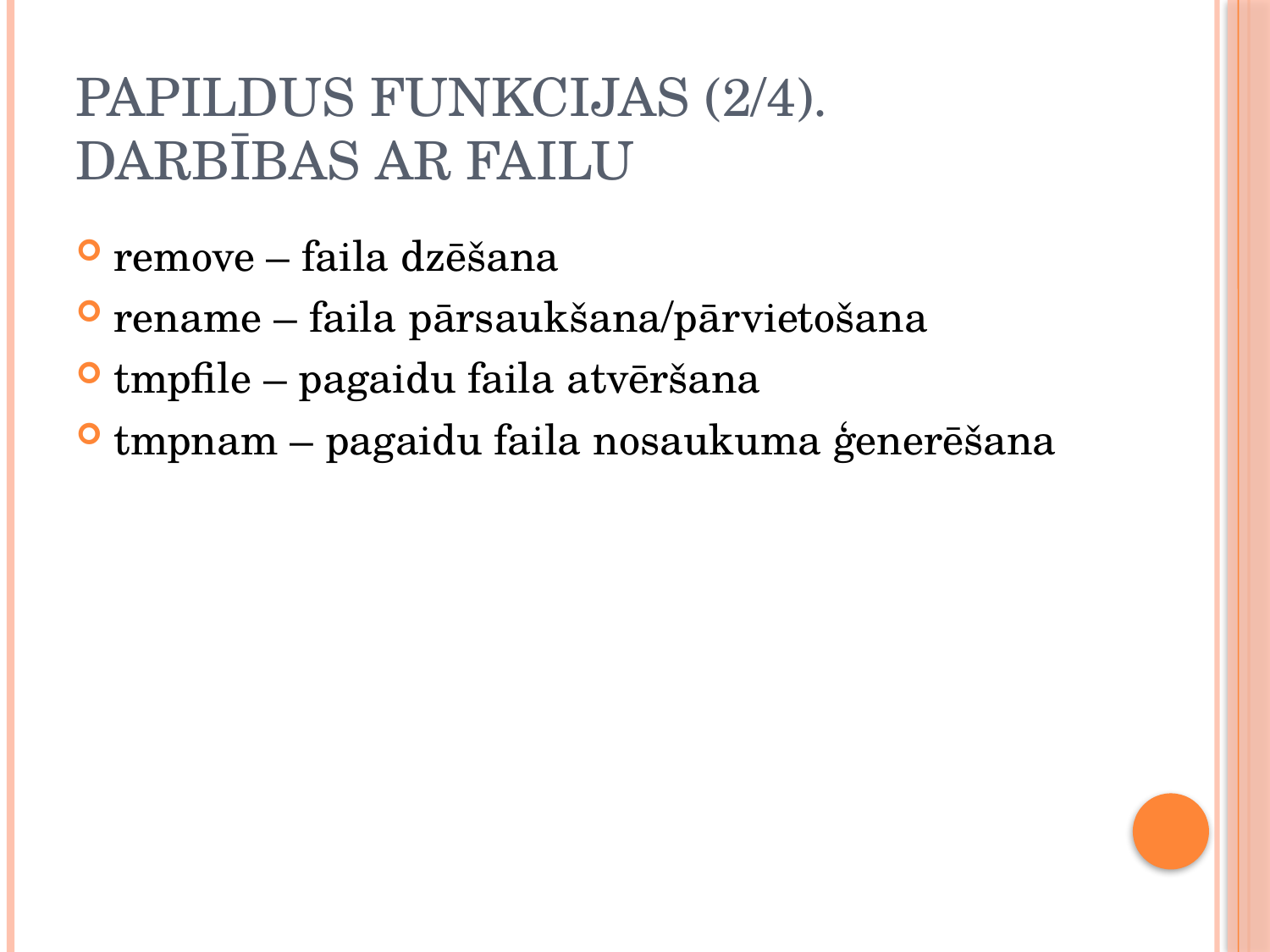

# Papildus funkcijas (2/4). Darbības ar failu
remove – faila dzēšana
rename – faila pārsaukšana/pārvietošana
tmpfile – pagaidu faila atvēršana
tmpnam – pagaidu faila nosaukuma ģenerēšana